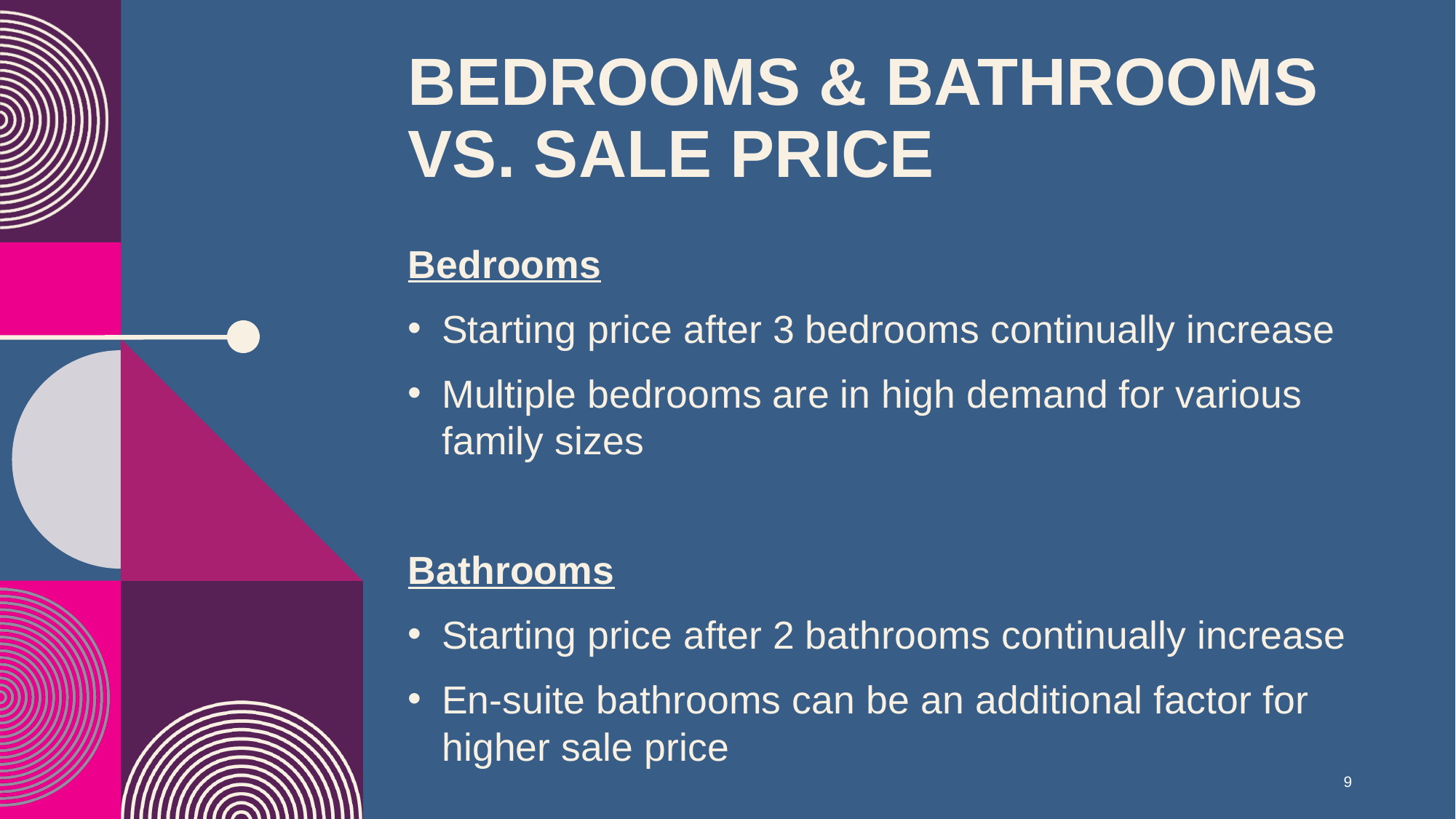

# Bedrooms & bathrooms vs. Sale price
Bedrooms
Starting price after 3 bedrooms continually increase
Multiple bedrooms are in high demand for various family sizes

Bathrooms
Starting price after 2 bathrooms continually increase
En-suite bathrooms can be an additional factor for higher sale price

9